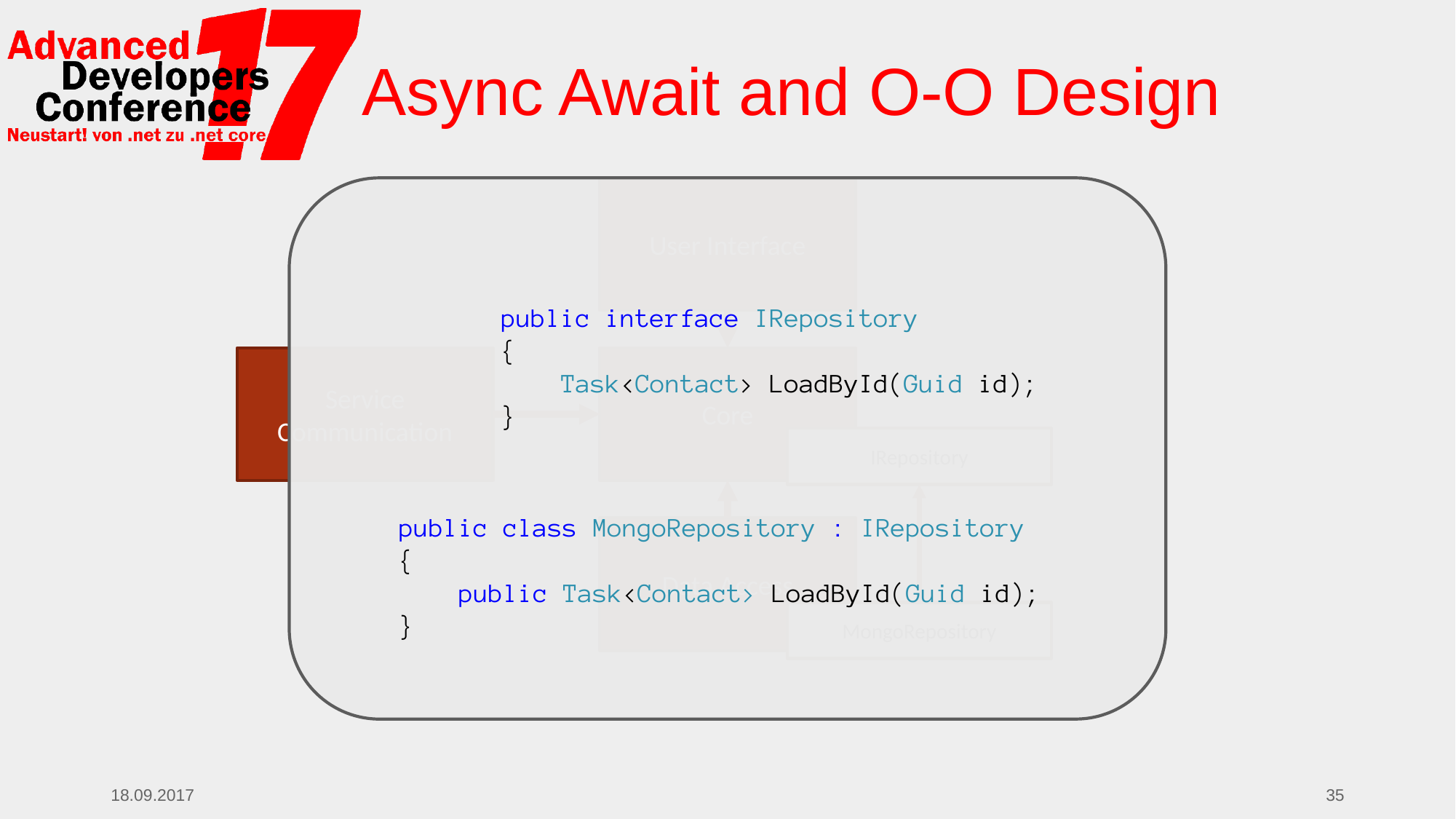

# Async Await and O-O Design

User Interface
public interface IRepository
{
    Task<Contact> LoadById(Guid id);
}
Service Communication
Core
IRepository
public class MongoRepository : IRepository
{
    public Task<Contact> LoadById(Guid id);
}
Data Access
MongoRepository
18.09.2017
35